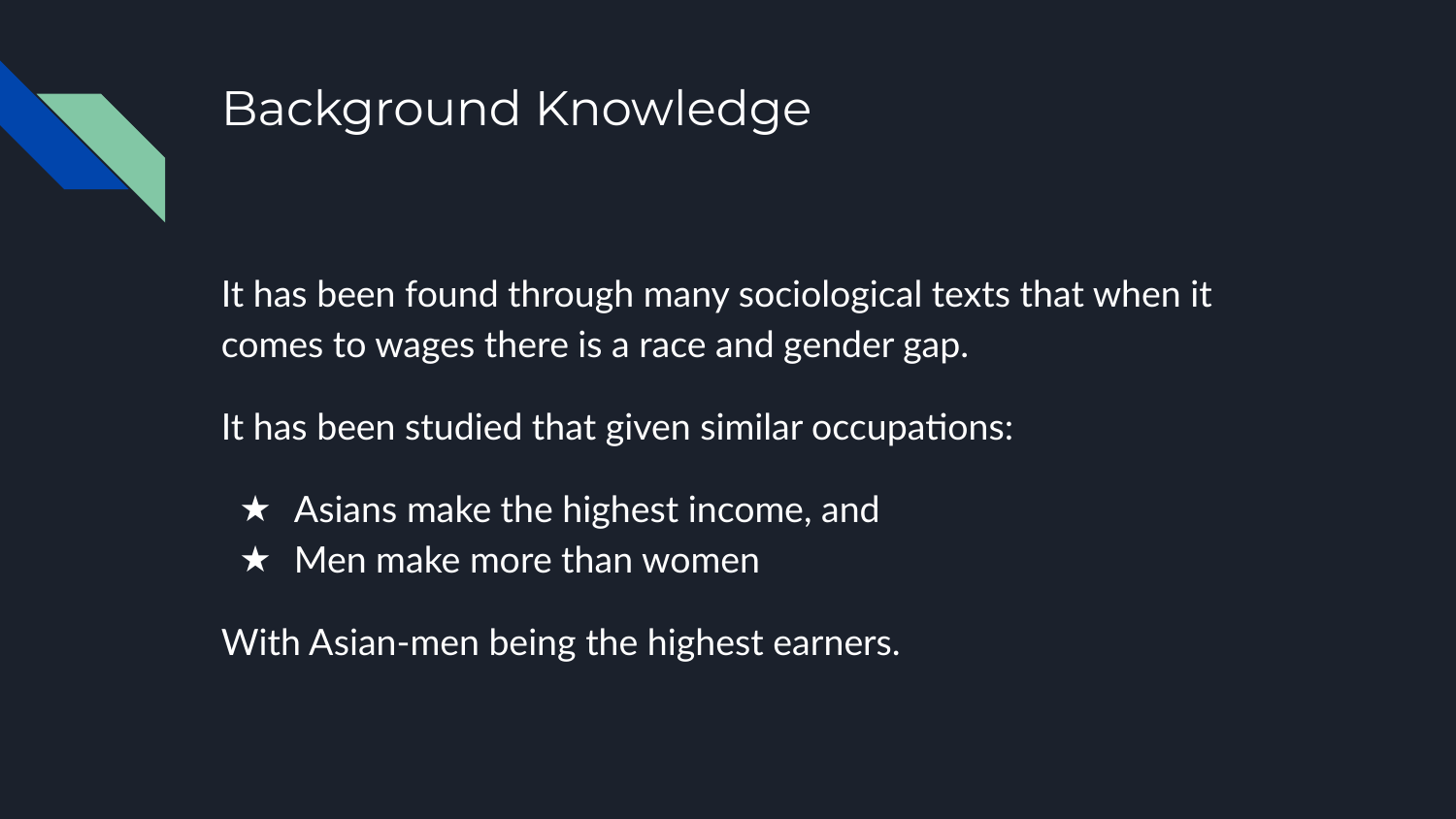

# Background Knowledge
It has been found through many sociological texts that when it comes to wages there is a race and gender gap.
It has been studied that given similar occupations:
Asians make the highest income, and
Men make more than women
With Asian-men being the highest earners.